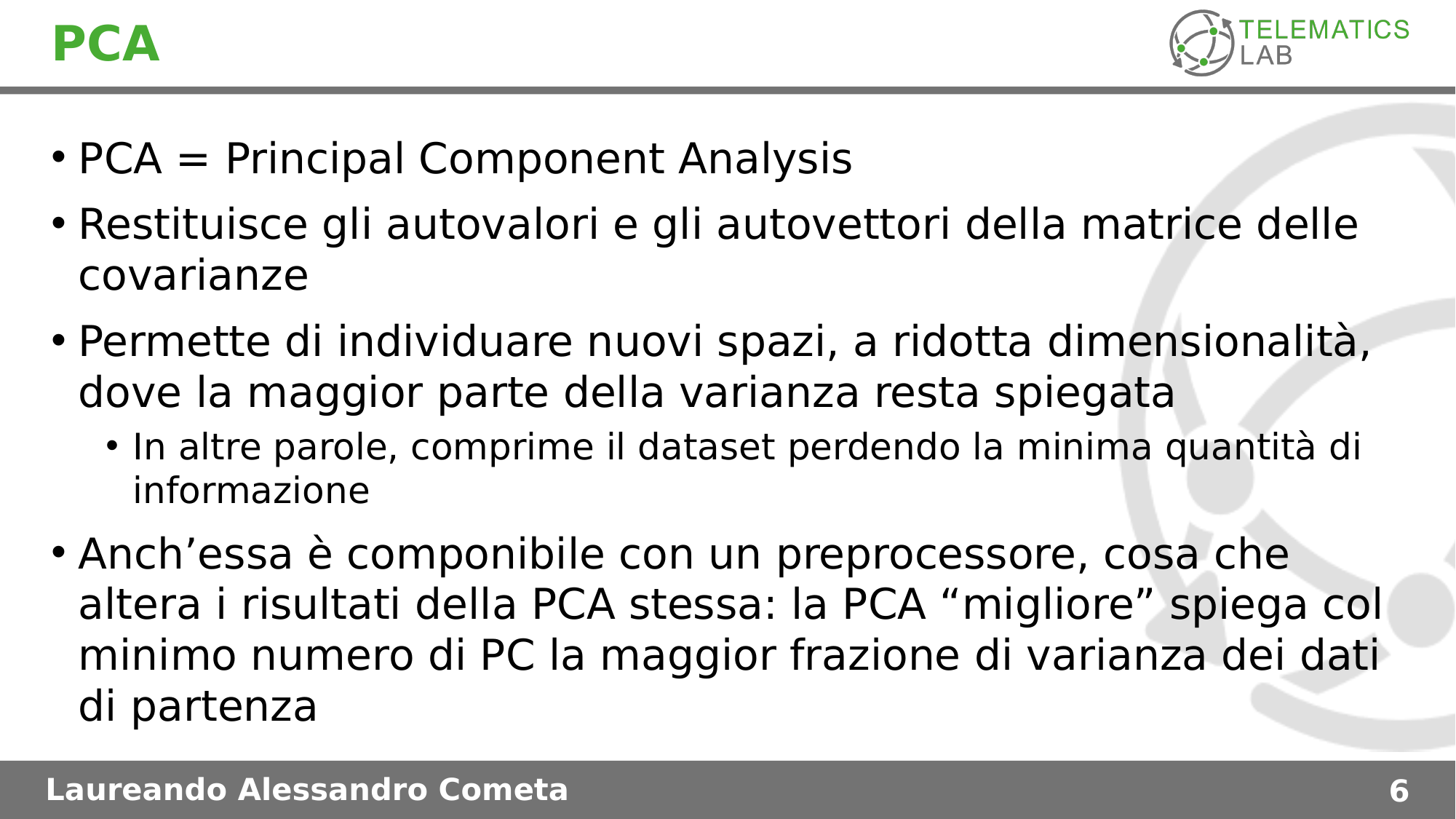

PCA
PCA = Principal Component Analysis
Restituisce gli autovalori e gli autovettori della matrice delle covarianze
Permette di individuare nuovi spazi, a ridotta dimensionalità, dove la maggior parte della varianza resta spiegata
In altre parole, comprime il dataset perdendo la minima quantità di informazione
Anch’essa è componibile con un preprocessore, cosa che altera i risultati della PCA stessa: la PCA “migliore” spiega col minimo numero di PC la maggior frazione di varianza dei dati di partenza
Laureando Alessandro Cometa
6